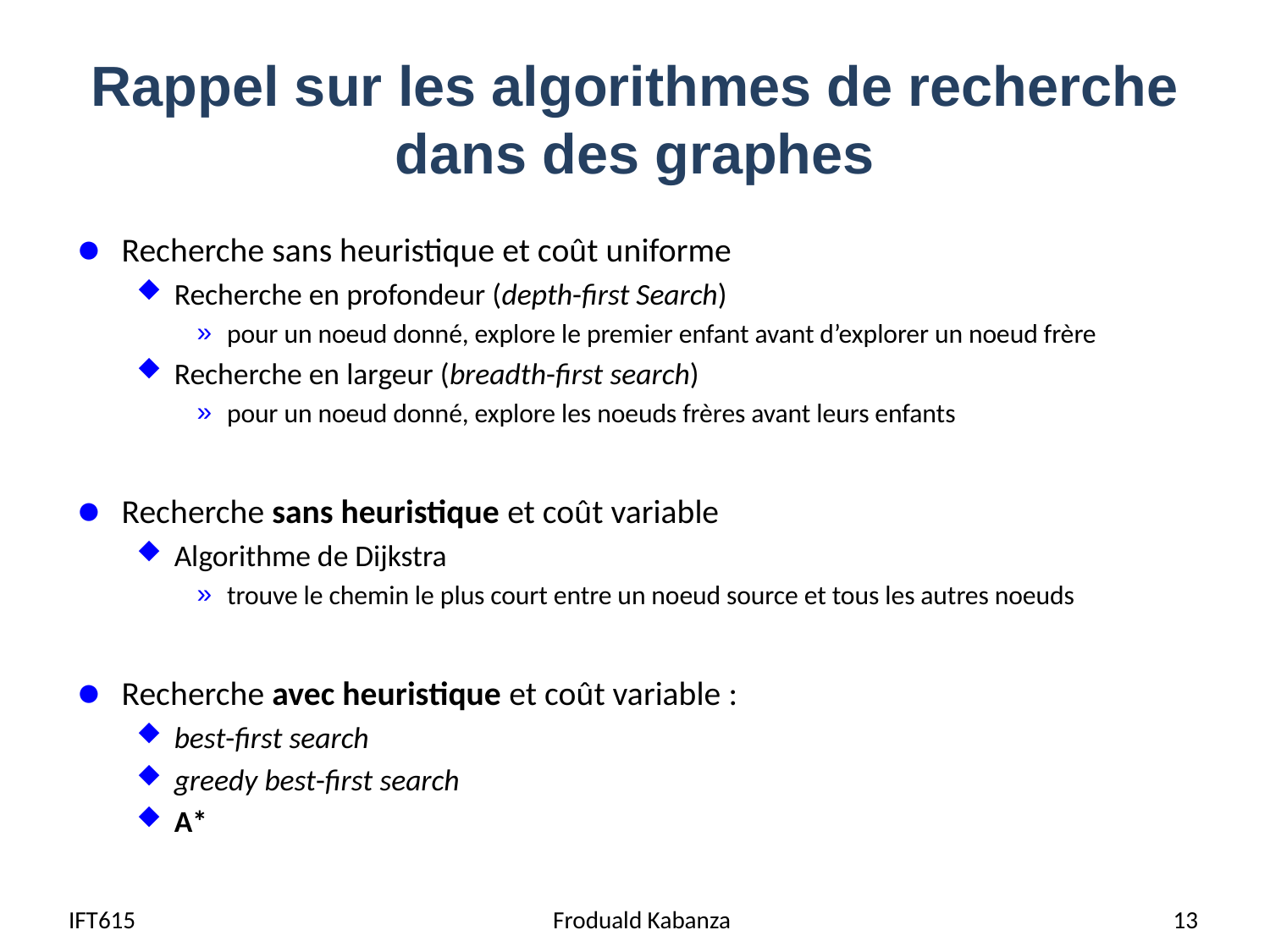

# Rappel sur les algorithmes de recherche dans des graphes
Recherche sans heuristique et coût uniforme
Recherche en profondeur (depth-first Search)
pour un noeud donné, explore le premier enfant avant d’explorer un noeud frère
Recherche en largeur (breadth-first search)
pour un noeud donné, explore les noeuds frères avant leurs enfants

Recherche sans heuristique et coût variable
Algorithme de Dijkstra
trouve le chemin le plus court entre un noeud source et tous les autres noeuds

Recherche avec heuristique et coût variable :
best-first search
greedy best-first search
A*
IFT615
Froduald Kabanza
13